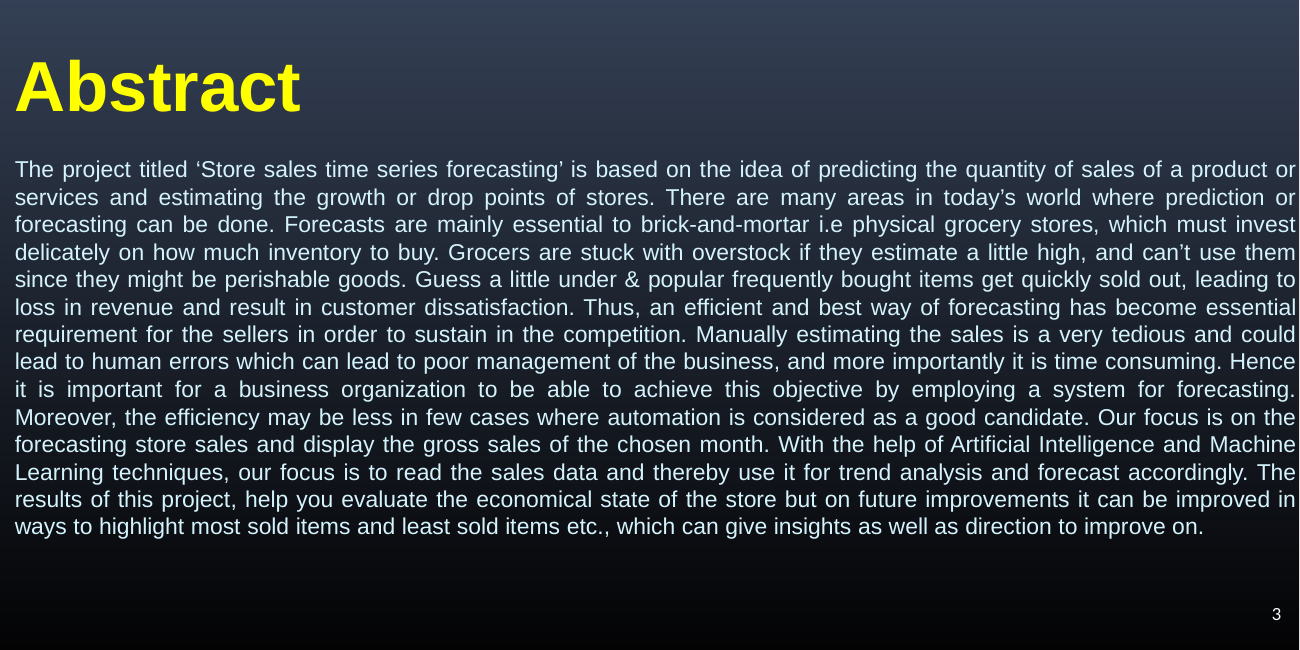

Abstract

The project titled ‘Store sales time series forecasting’ is based on the idea of predicting the quantity of sales of a product or services and estimating the growth or drop points of stores. There are many areas in today’s world where prediction or forecasting can be done. Forecasts are mainly essential to brick-and-mortar i.e physical grocery stores, which must invest delicately on how much inventory to buy. Grocers are stuck with overstock if they estimate a little high, and can’t use them since they might be perishable goods. Guess a little under & popular frequently bought items get quickly sold out, leading to loss in revenue and result in customer dissatisfaction. Thus, an efficient and best way of forecasting has become essential requirement for the sellers in order to sustain in the competition. Manually estimating the sales is a very tedious and could lead to human errors which can lead to poor management of the business, and more importantly it is time consuming. Hence it is important for a business organization to be able to achieve this objective by employing a system for forecasting. Moreover, the efficiency may be less in few cases where automation is considered as a good candidate. Our focus is on the forecasting store sales and display the gross sales of the chosen month. With the help of Artificial Intelligence and Machine Learning techniques, our focus is to read the sales data and thereby use it for trend analysis and forecast accordingly. The results of this project, help you evaluate the economical state of the store but on future improvements it can be improved in ways to highlight most sold items and least sold items etc., which can give insights as well as direction to improve on.

3